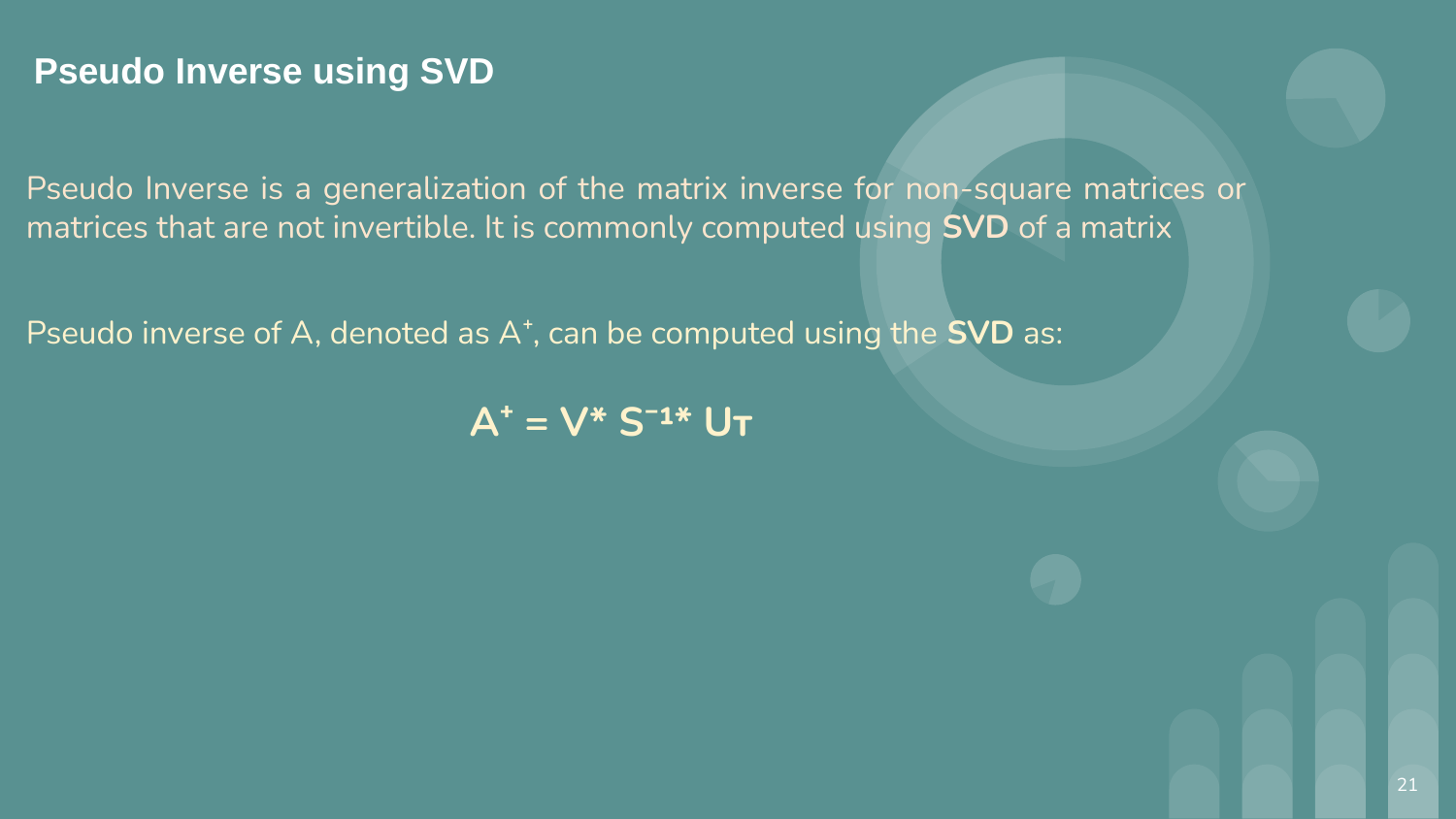

# Pseudo Inverse using SVD
Pseudo Inverse is a generalization of the matrix inverse for non-square matrices or matrices that are not invertible. It is commonly computed using SVD of a matrix
Pseudo inverse of A, denoted as A⁺, can be computed using the SVD as:
A⁺ = V* S⁻¹* Uт
21